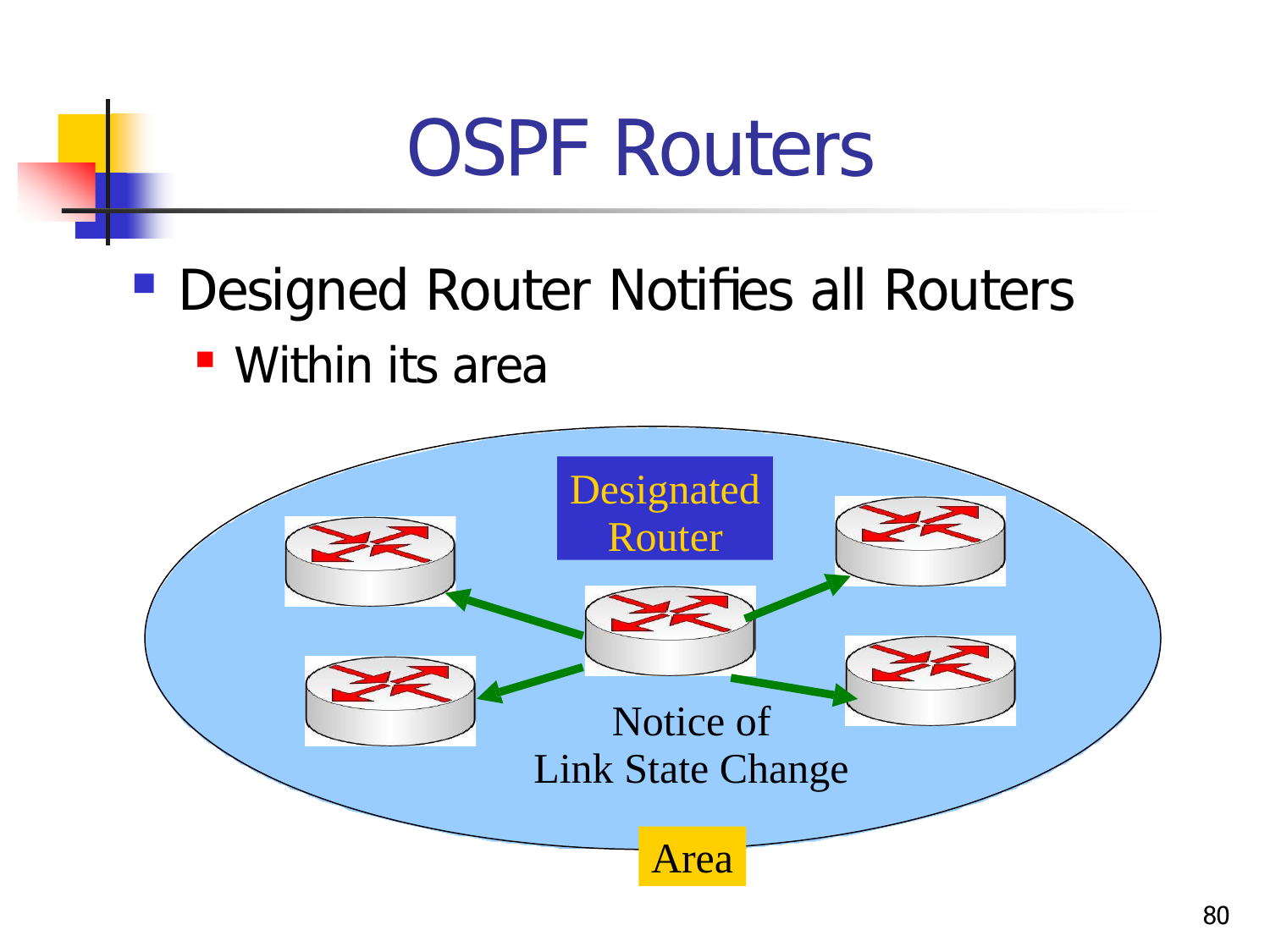

# OSPF Routers
Designed Router Notifies all Routers
Within its area

Designated  Router

Notice of  Link State Change

Area
80